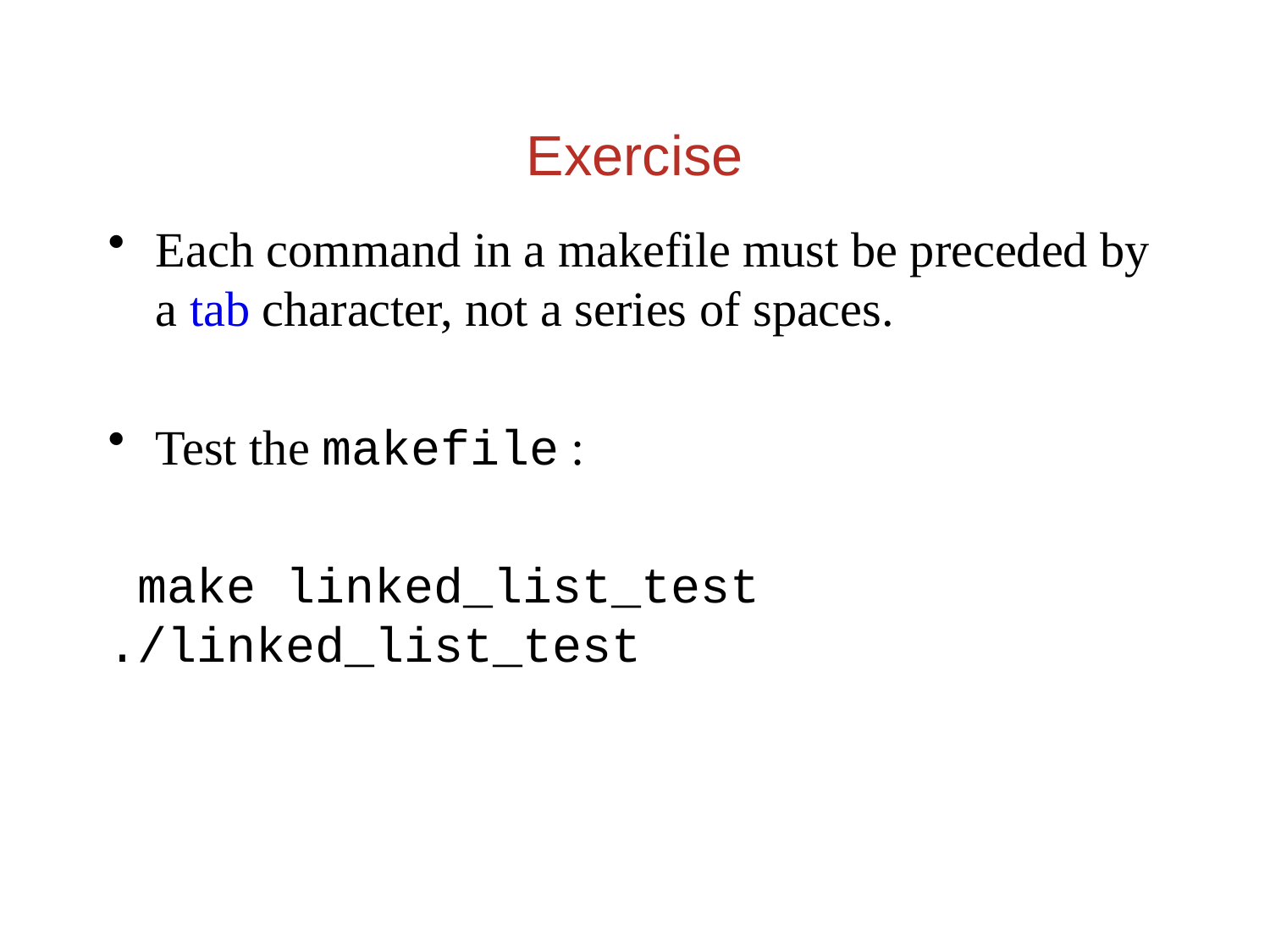

Exercise
Each command in a makefile must be preceded by a tab character, not a series of spaces.

Test the makefile :

 make linked_list_test ./linked_list_test